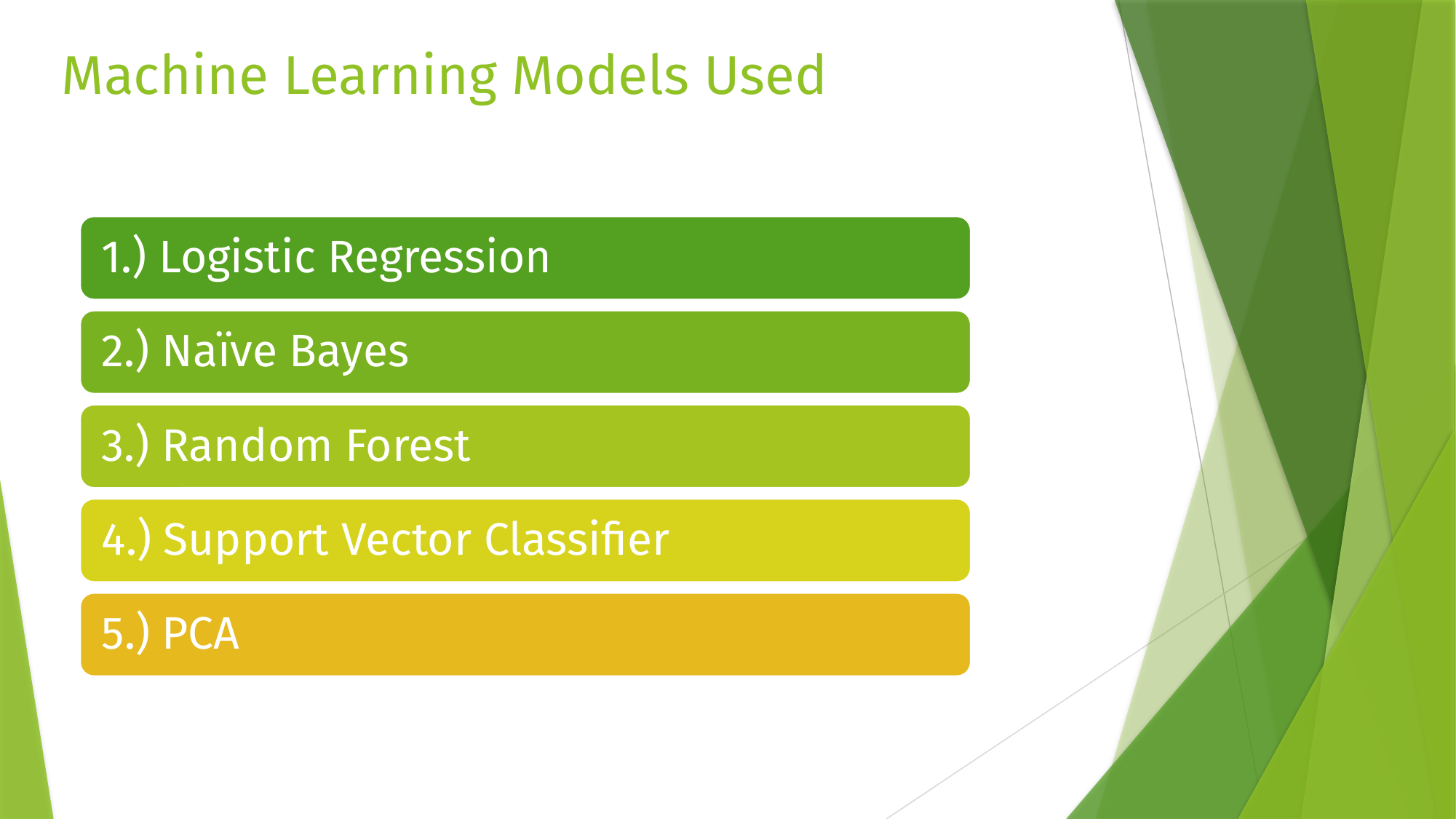

Machine Learning Models Used
1.) Logistic Regression
2.) Naïve Bayes
3.) Random Forest
4.) Support Vector Classifier
5.) PCA